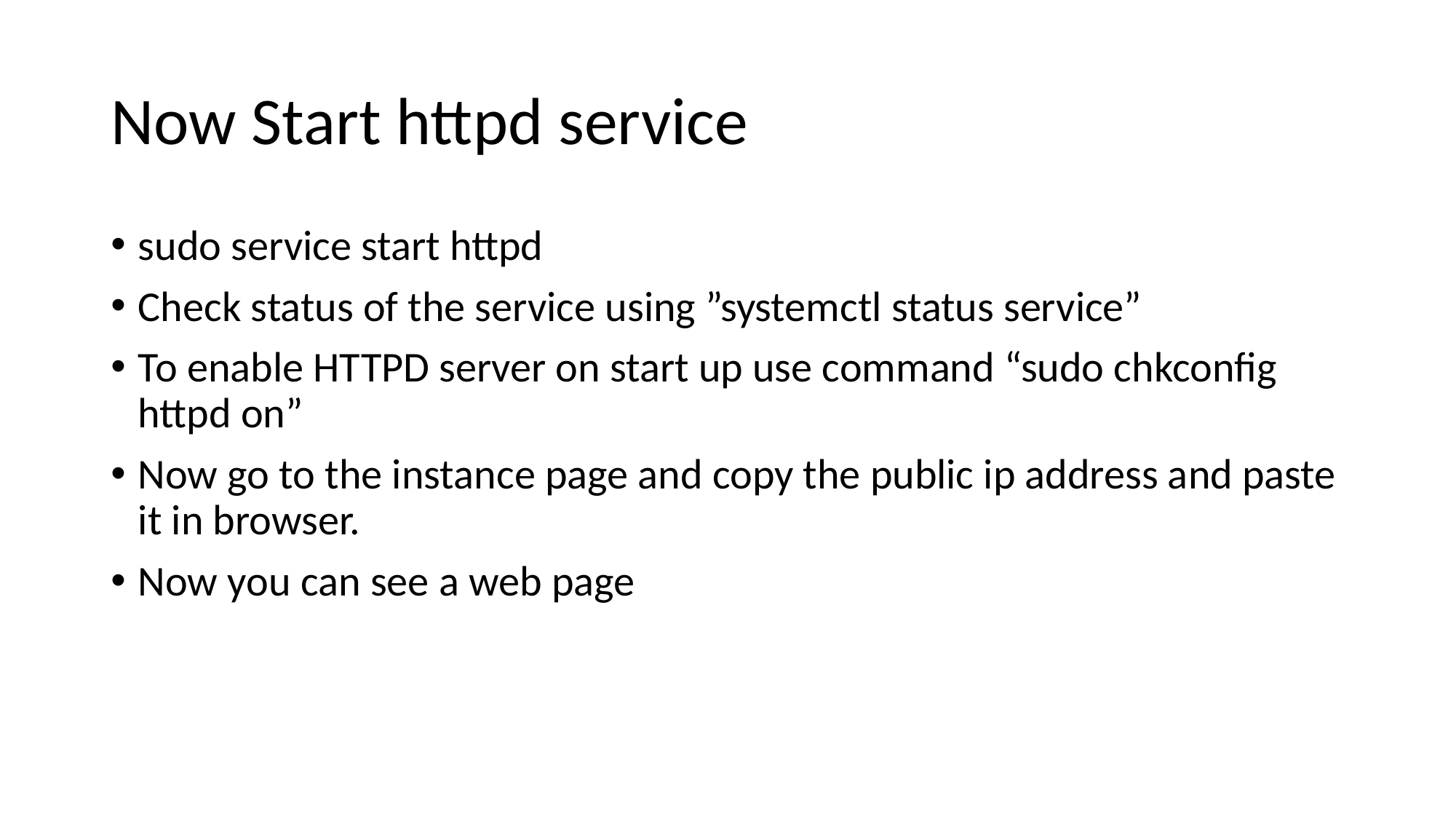

# Now Start httpd service
sudo service start httpd
Check status of the service using ”systemctl status service”
To enable HTTPD server on start up use command “sudo chkconfig httpd on”
Now go to the instance page and copy the public ip address and paste it in browser.
Now you can see a web page